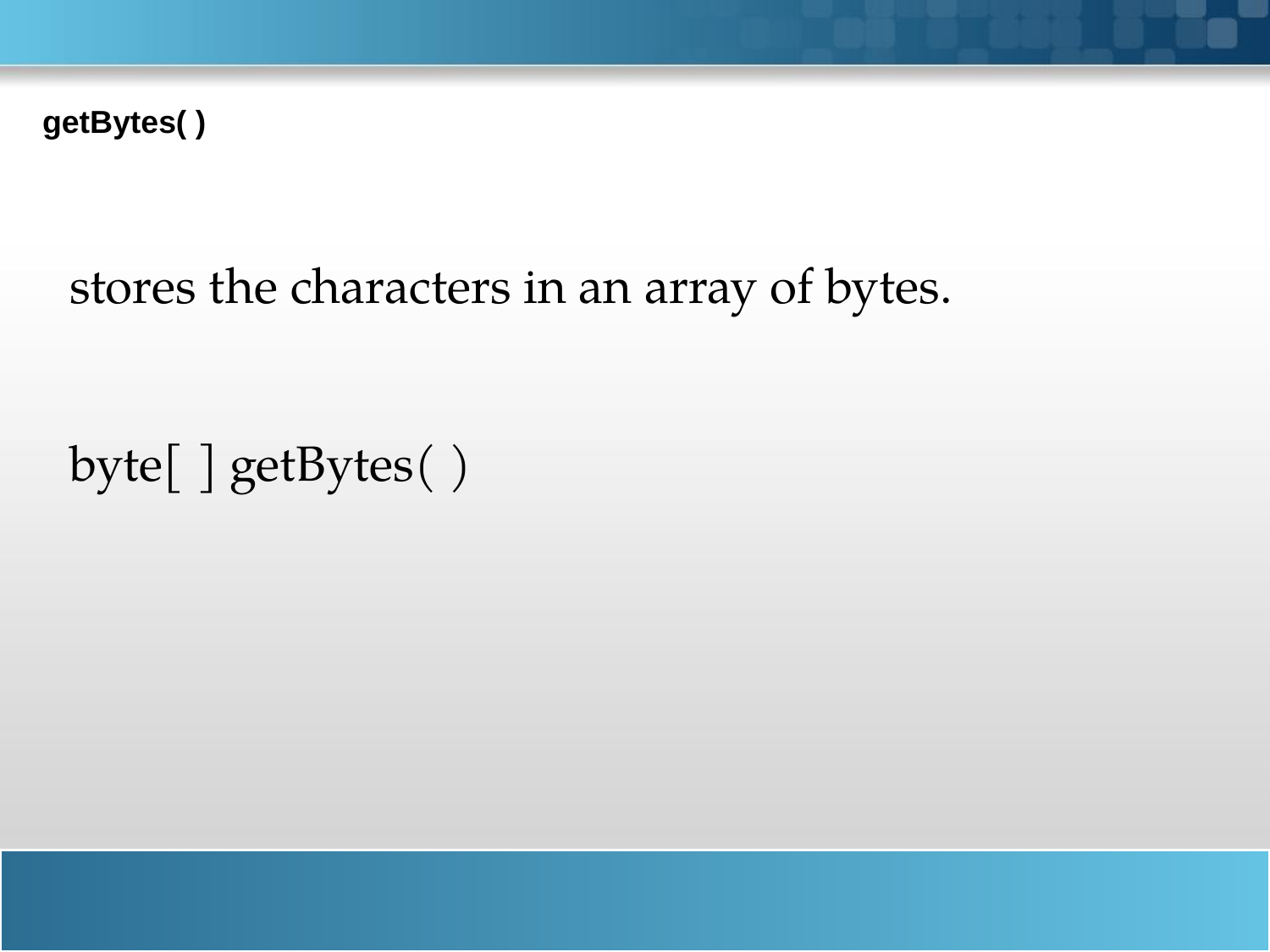

getBytes( )

stores the characters in an array of bytes.

byte[ ] getBytes( )